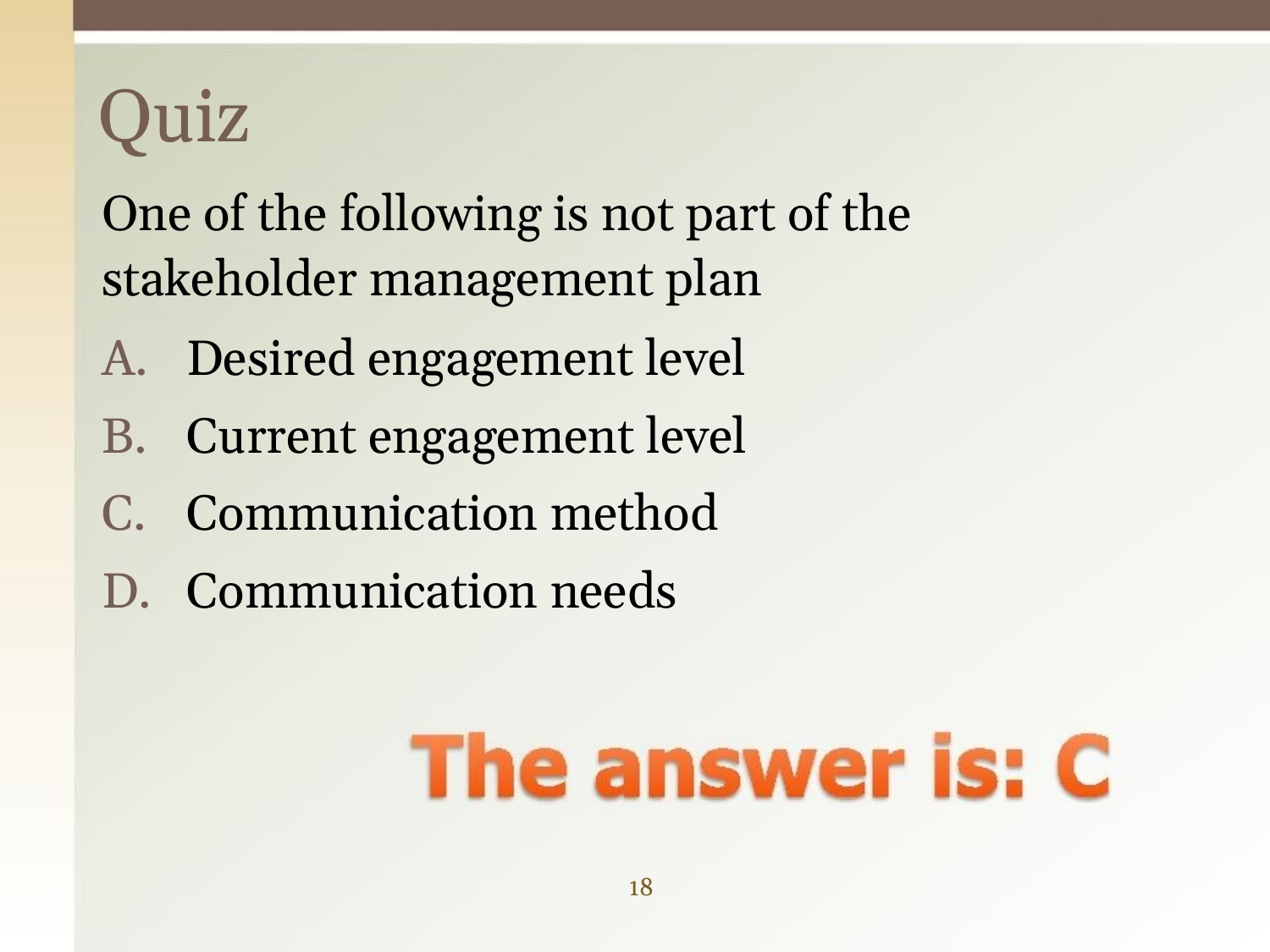

# Quiz
One of the following is not part of the stakeholder management plan
Desired engagement level
Current engagement level
Communication method
Communication needs

18